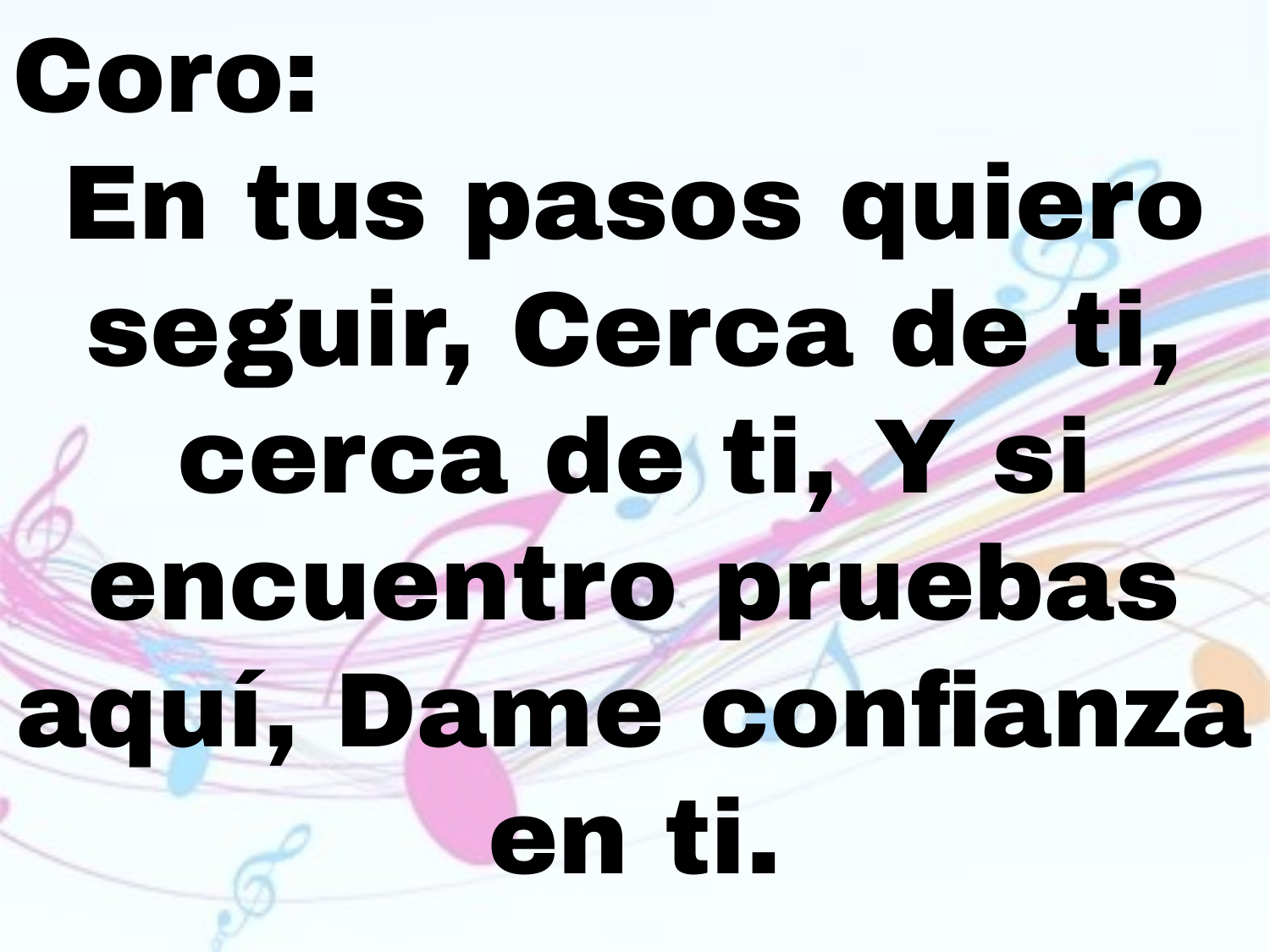

Coro:
En tus pasos quiero seguir, Cerca de ti, cerca de ti, Y si encuentro pruebas aquí, Dame confianza en ti.